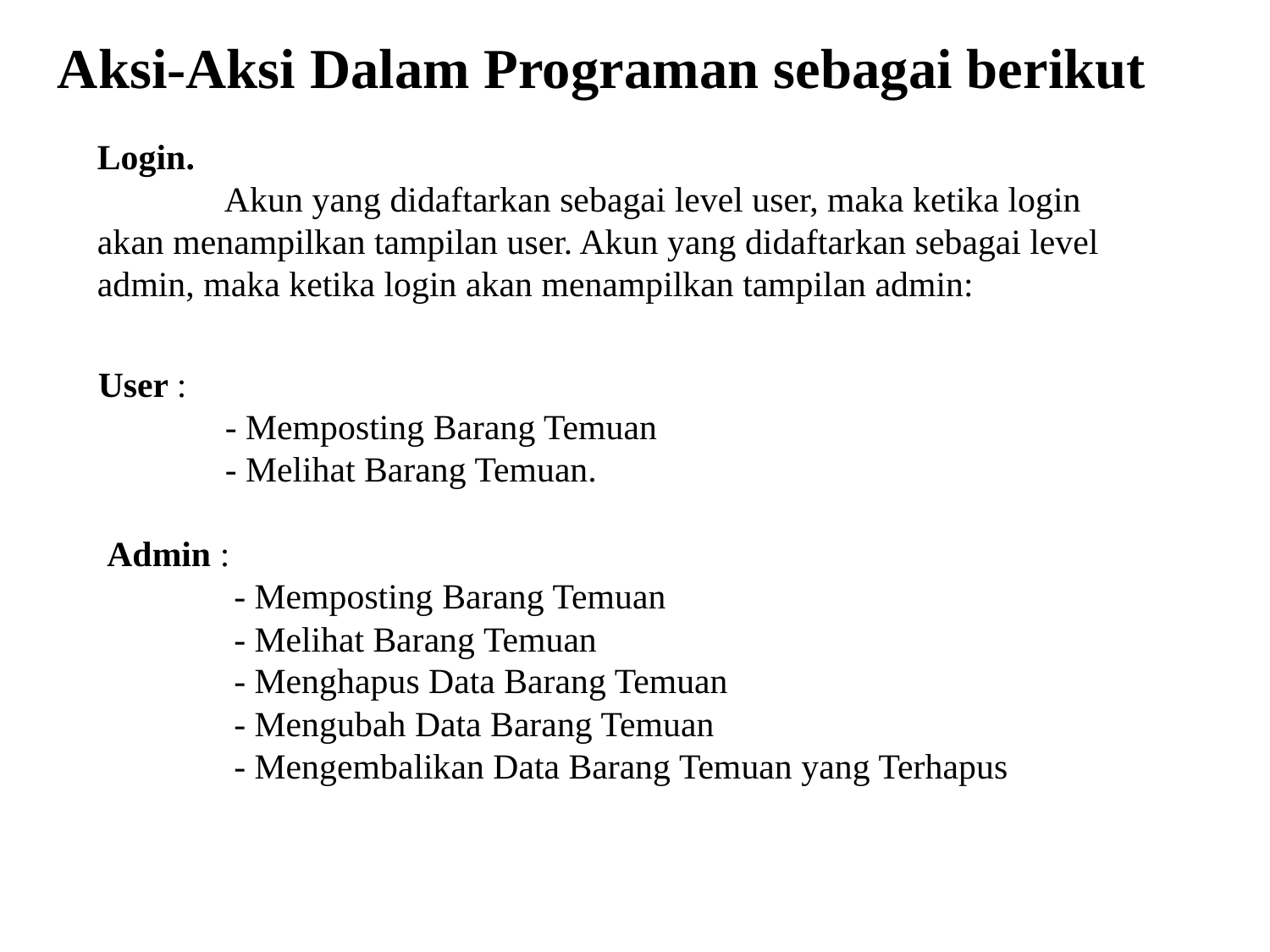

Aksi-Aksi Dalam Programan sebagai berikut
Login.
	Akun yang didaftarkan sebagai level user, maka ketika login akan menampilkan tampilan user. Akun yang didaftarkan sebagai level admin, maka ketika login akan menampilkan tampilan admin:
User :
	- Memposting Barang Temuan
	- Melihat Barang Temuan.

 Admin :
  	 - Memposting Barang Temuan
  	 - Melihat Barang Temuan
  	 - Menghapus Data Barang Temuan
  	 - Mengubah Data Barang Temuan
  	 - Mengembalikan Data Barang Temuan yang Terhapus